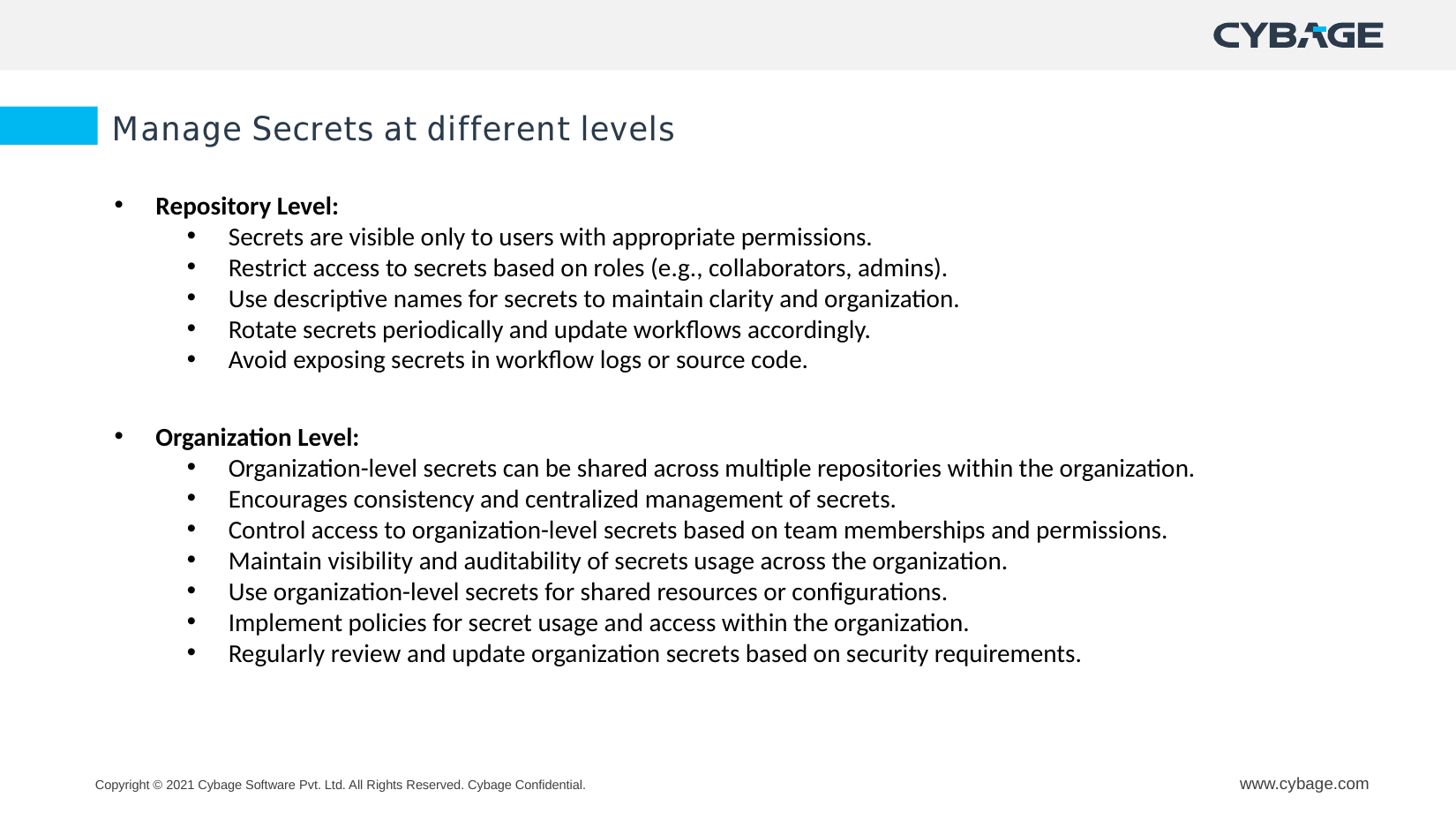

Manage Secrets at different levels

Repository Level:
Secrets are visible only to users with appropriate permissions.
Restrict access to secrets based on roles (e.g., collaborators, admins).
Use descriptive names for secrets to maintain clarity and organization.
Rotate secrets periodically and update workflows accordingly.
Avoid exposing secrets in workflow logs or source code.

Organization Level:
Organization-level secrets can be shared across multiple repositories within the organization.
Encourages consistency and centralized management of secrets.
Control access to organization-level secrets based on team memberships and permissions.
Maintain visibility and auditability of secrets usage across the organization.
Use organization-level secrets for shared resources or configurations.
Implement policies for secret usage and access within the organization.
Regularly review and update organization secrets based on security requirements.